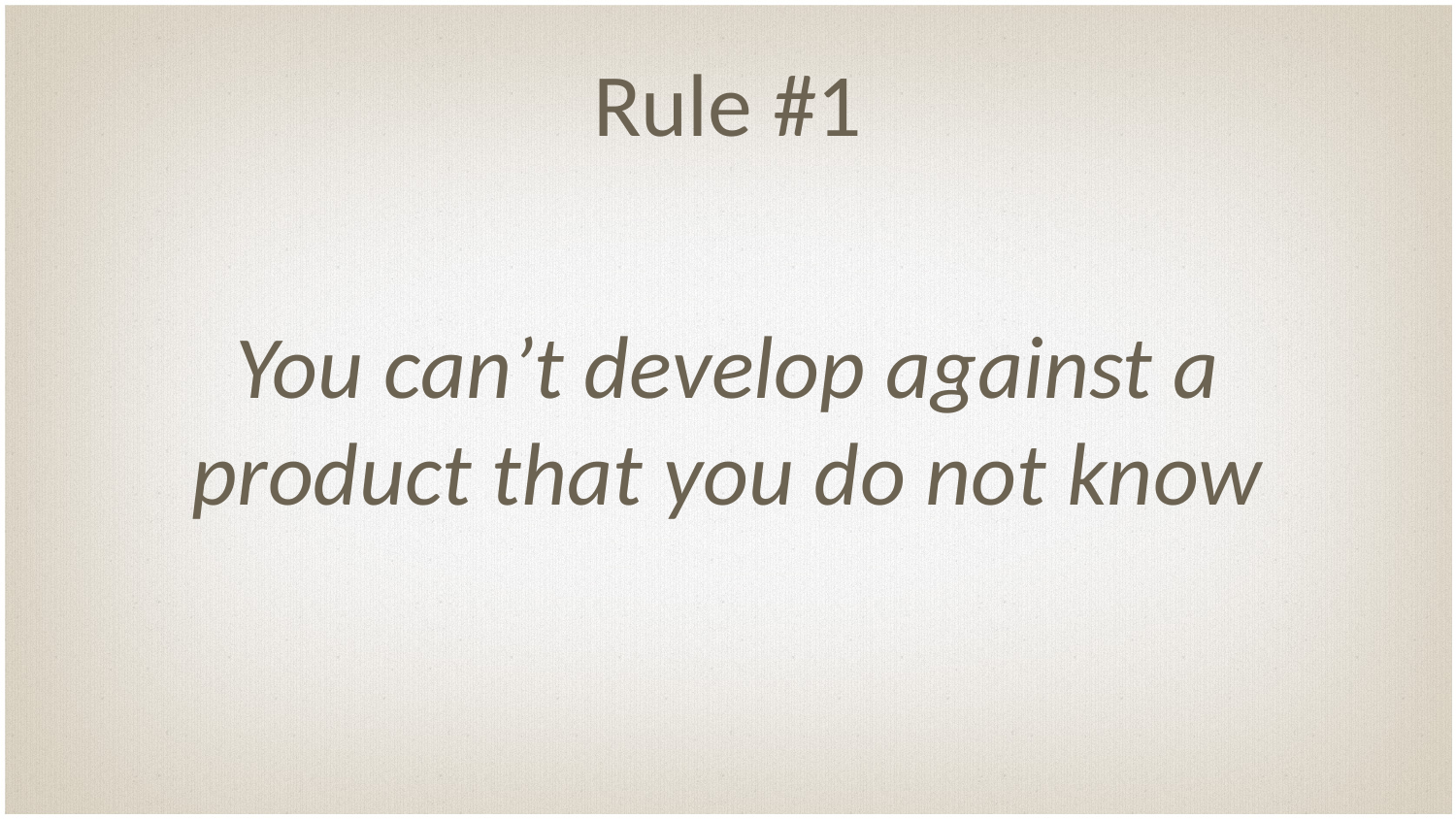

# Rule #1
You can’t develop against a product that you do not know